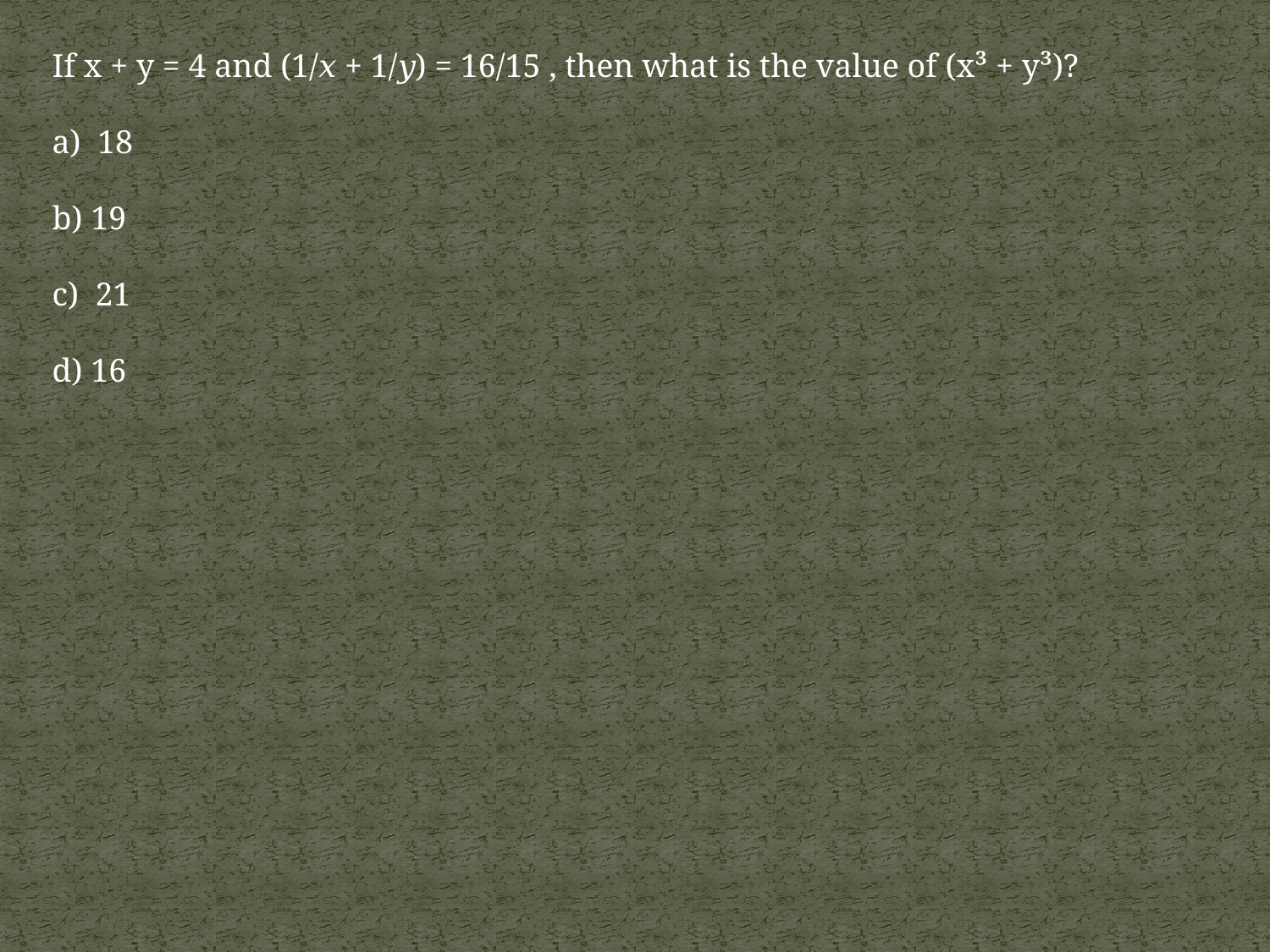

If x + y = 4 and (1/𝑥 + 1/𝑦) = 16/15 , then what is the value of (x³ + y³)?

a)  18

b) 19

c)  21

d) 16